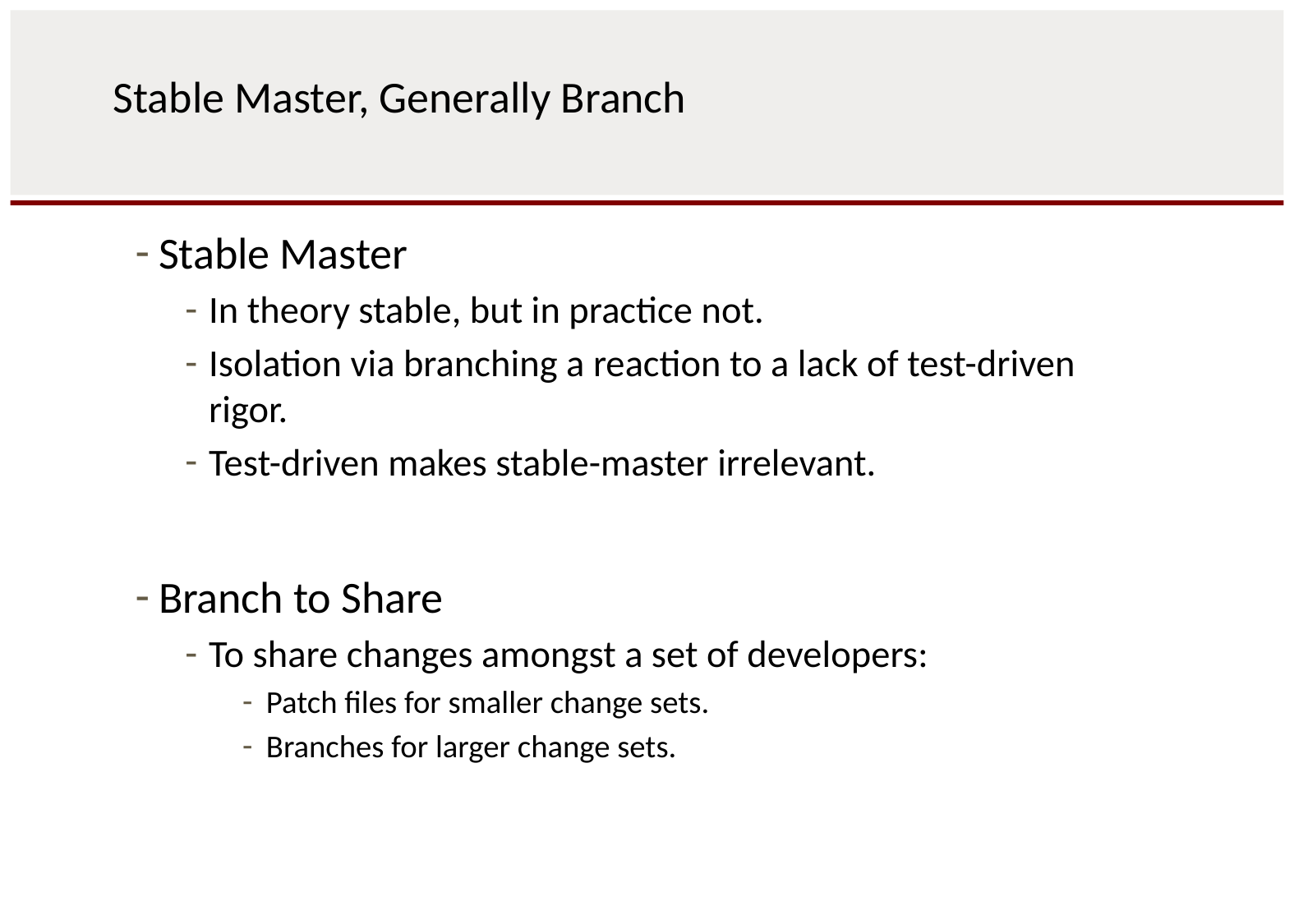

# Stable Master, Generally Branch
Stable Master
In theory stable, but in practice not.
Isolation via branching a reaction to a lack of test-driven rigor.
Test-driven makes stable-master irrelevant.

Branch to Share
To share changes amongst a set of developers:
Patch files for smaller change sets.
Branches for larger change sets.